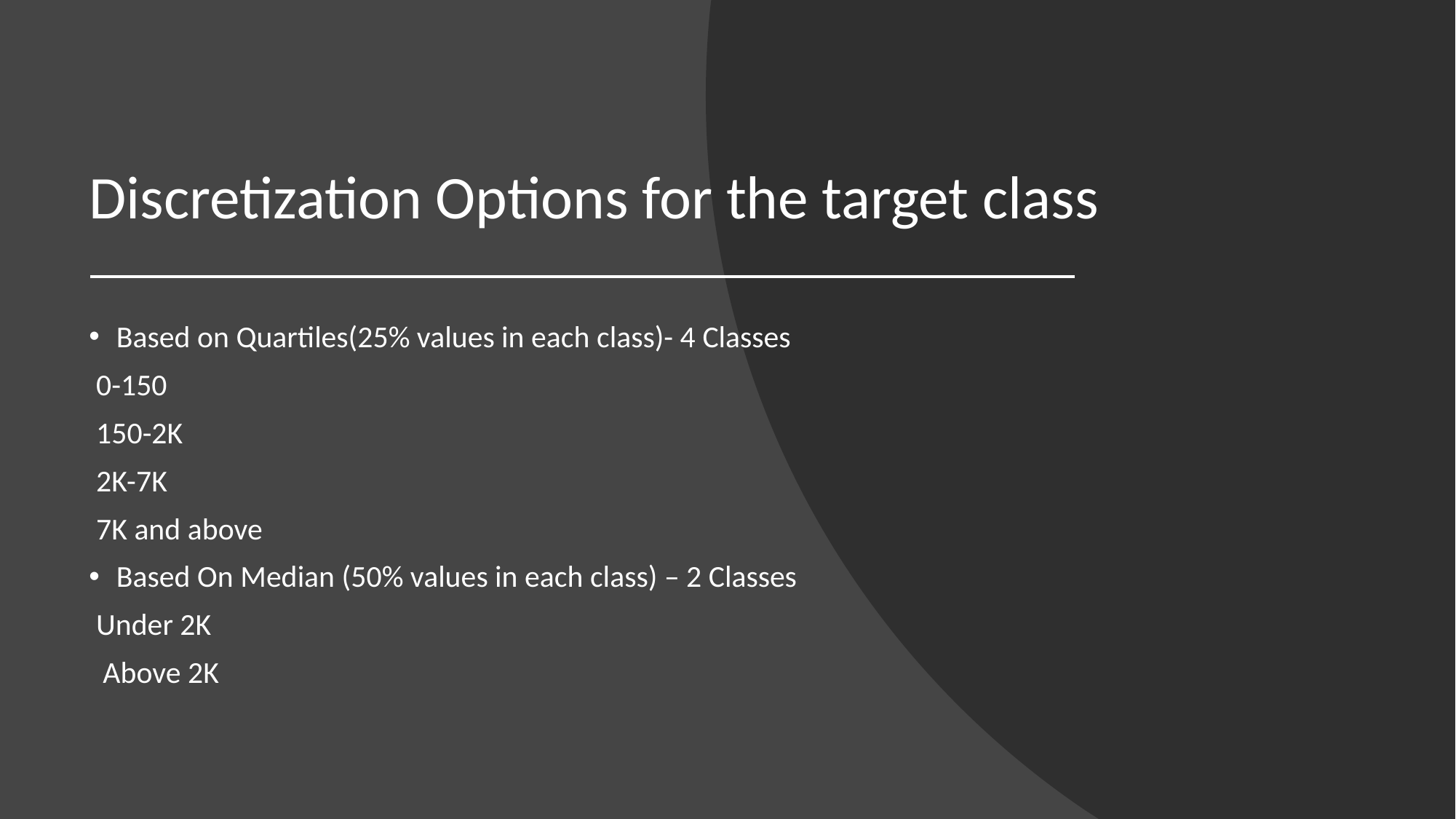

# Discretization Options for the target class
Based on Quartiles(25% values in each class)- 4 Classes
 0-150
 150-2K
 2K-7K
 7K and above
Based On Median (50% values in each class) – 2 Classes
 Under 2K
  Above 2K